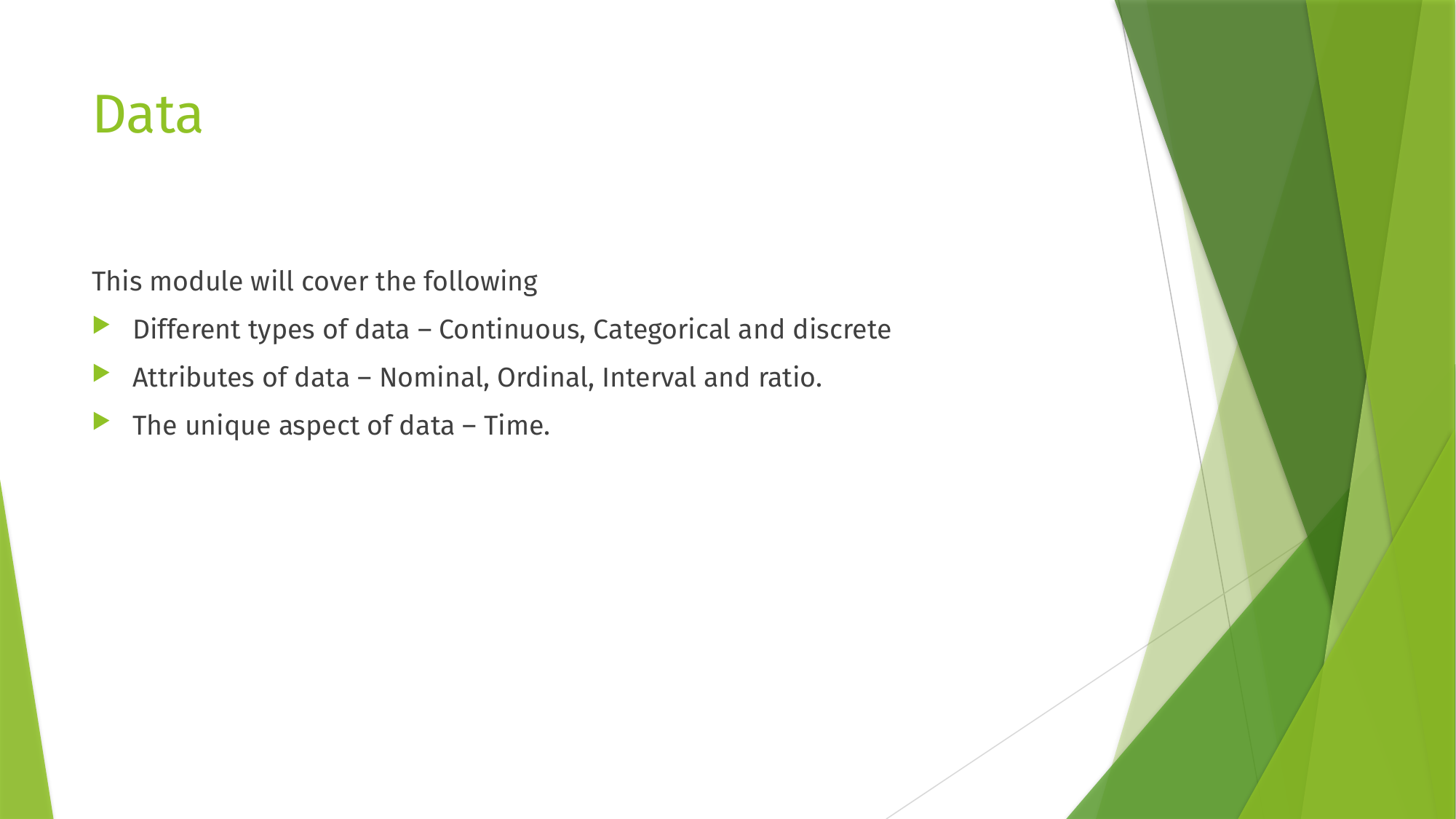

# Data
This module will cover the following
Different types of data – Continuous, Categorical and discrete
Attributes of data – Nominal, Ordinal, Interval and ratio.
The unique aspect of data – Time.